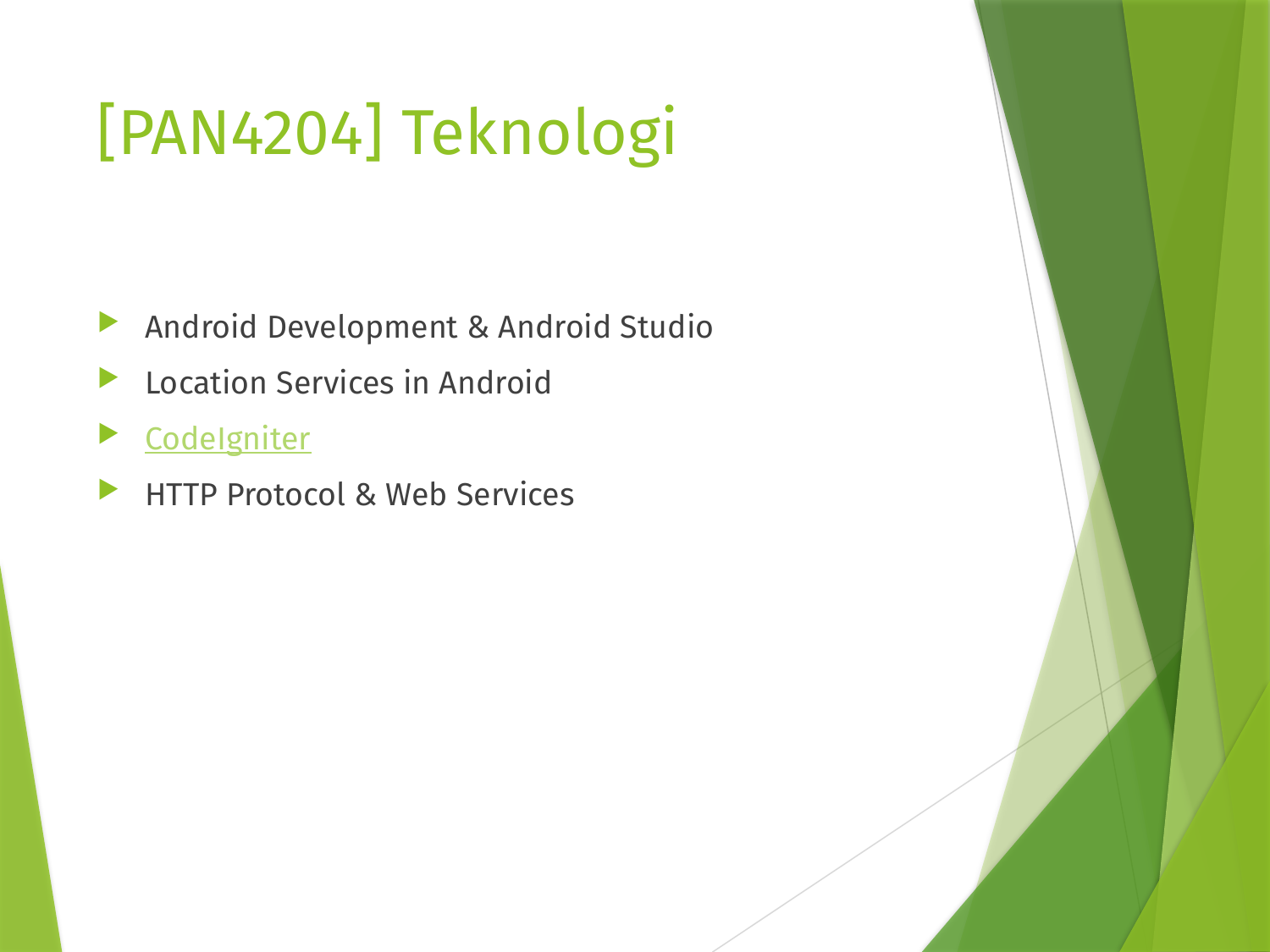

# [PAN4204] Teknologi
Android Development & Android Studio
Location Services in Android
CodeIgniter
HTTP Protocol & Web Services